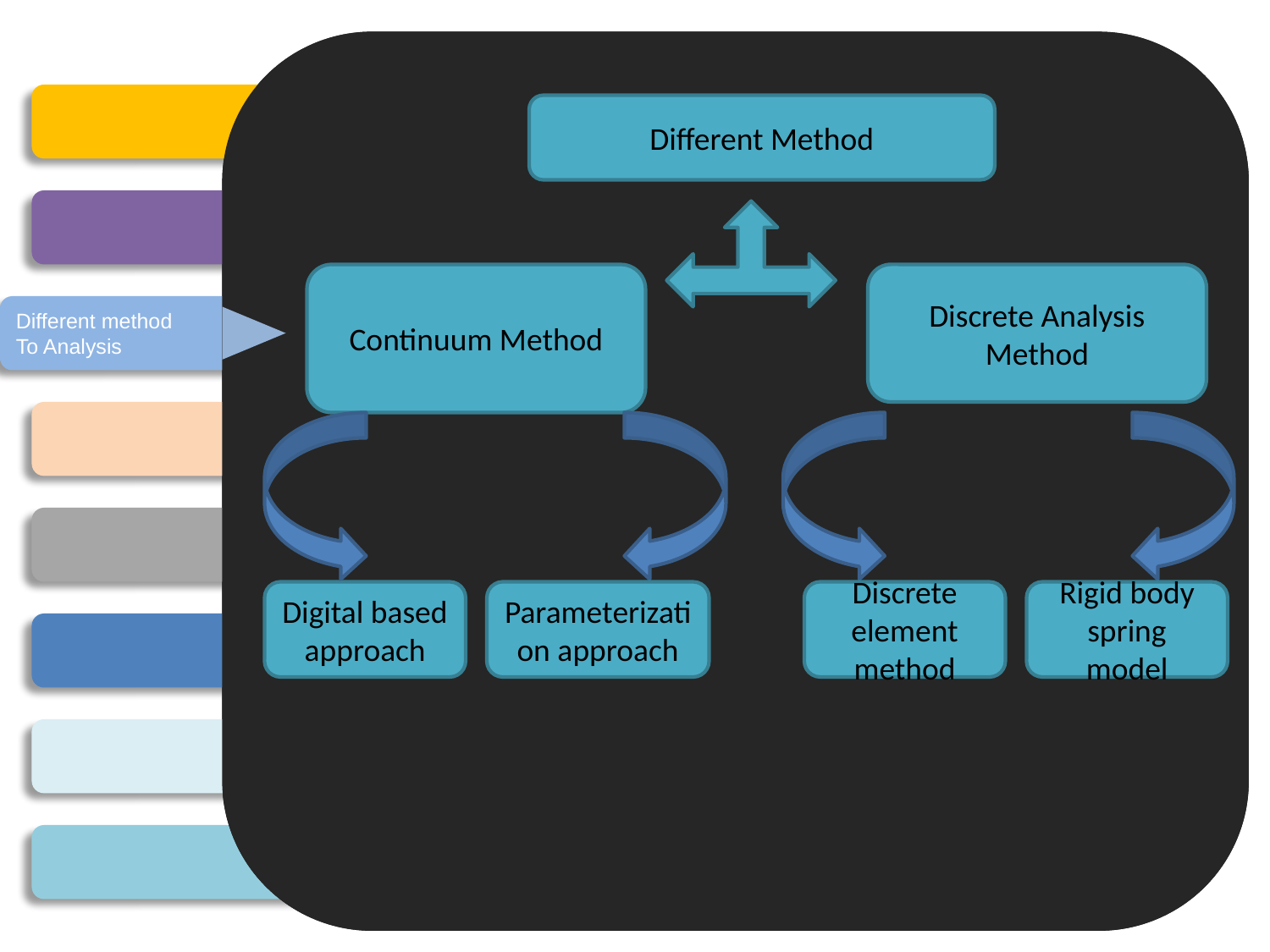

Different Method

Continuum Method
Discrete Analysis Method
Different method
To Analysis

Digital based approach
Parameterization approach
Discrete element method
Rigid body spring model